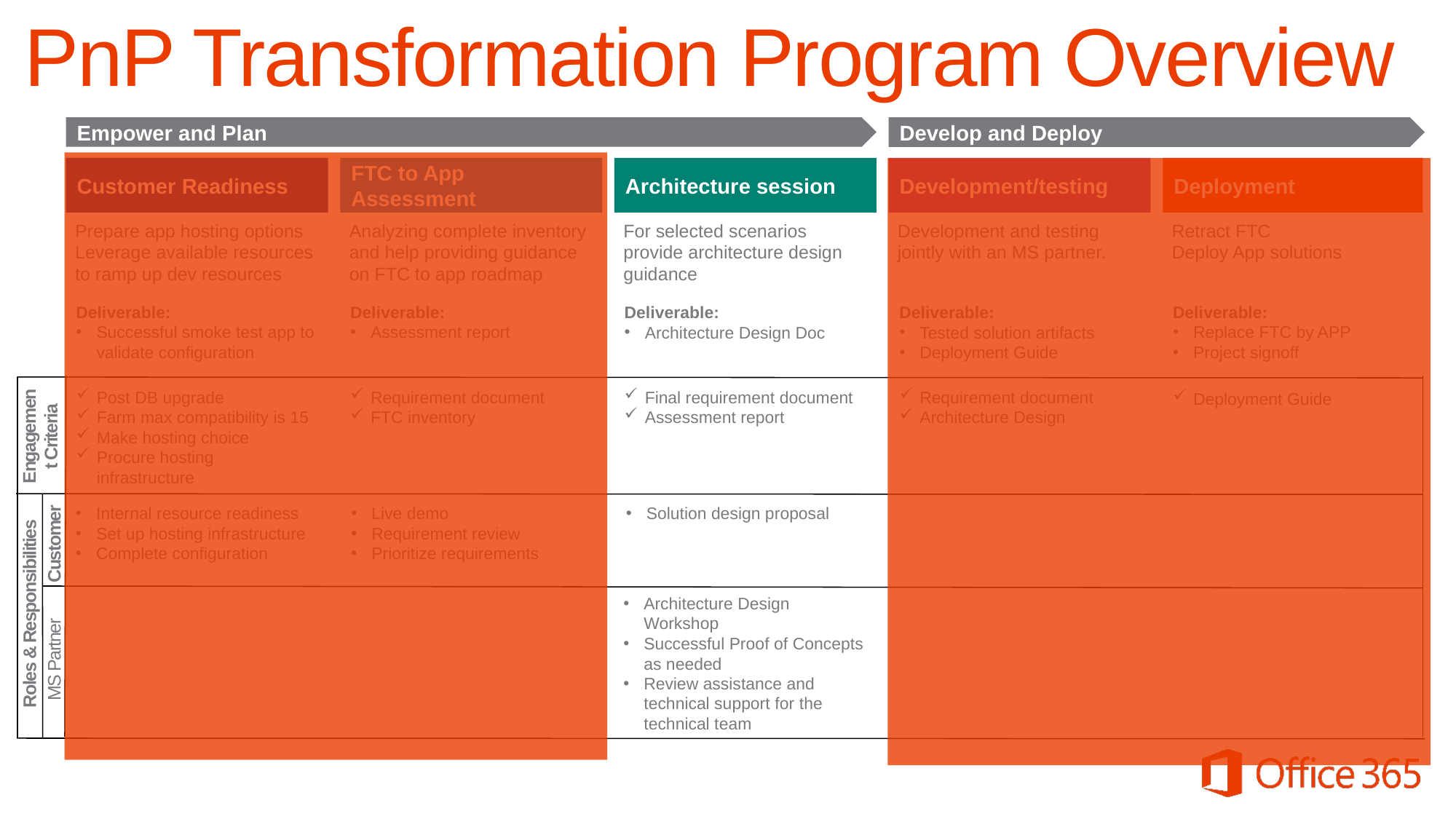

PnP Transformation Program Overview
Empower and Plan
Develop and Deploy

Customer Readiness
FTC to App Assessment
Architecture session

Development/testing
Deployment
Prepare app hosting options
Leverage available resources to ramp up dev resources

Analyzing complete inventory and help providing guidance on FTC to app roadmap
For selected scenarios provide architecture design guidance
Development and testing jointly with an MS partner.

Retract FTC
Deploy App solutions
Deliverable:
Successful smoke test app to validate configuration
Deliverable:
Assessment report
Deliverable:
Architecture Design Doc
Deliverable:
Tested solution artifacts
Deployment Guide
Deliverable:
Replace FTC by APP
Project signoff
Requirement document
FTC inventory
Post DB upgrade
Farm max compatibility is 15
Make hosting choice
Procure hosting infrastructure
Final requirement document
Assessment report
Requirement document
Architecture Design

Deployment Guide
Engagement Criteria
Internal resource readiness
Set up hosting infrastructure
Complete configuration
Live demo
Requirement review
Prioritize requirements
Solution design proposal

Customer

Architecture Design Workshop
Successful Proof of Concepts as needed
Review assistance and technical support for the technical team

 Roles & Responsibilities

MS Partner